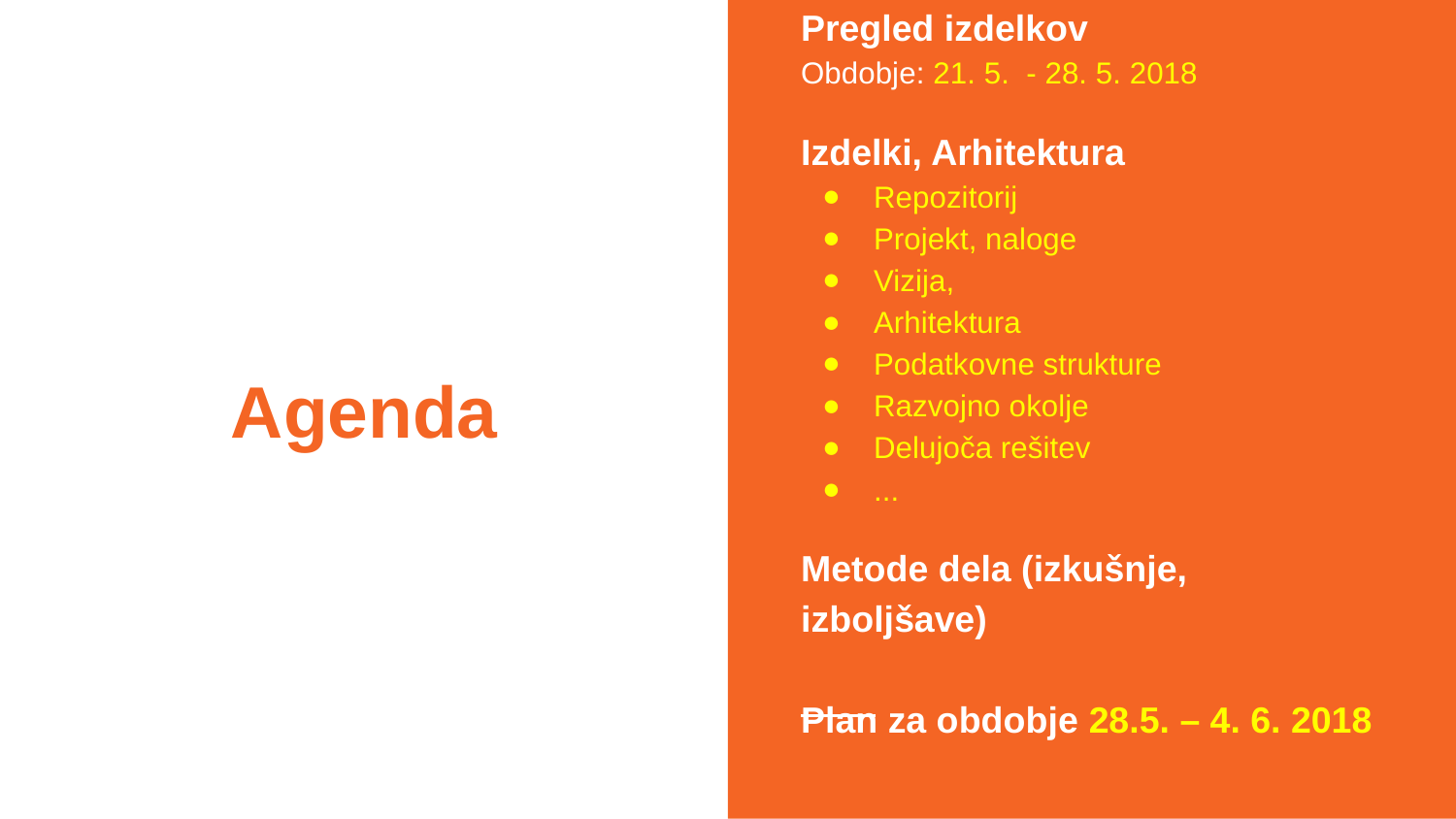

Pregled izdelkov
Obdobje: 21. 5.  - 28. 5. 2018
Izdelki, Arhitektura
Repozitorij
Projekt, naloge
Vizija,
Arhitektura
Podatkovne strukture
Razvojno okolje
Delujoča rešitev
...
Metode dela (izkušnje, izboljšave)

Plan za obdobje 28.5. – 4. 6. 2018
# Agenda